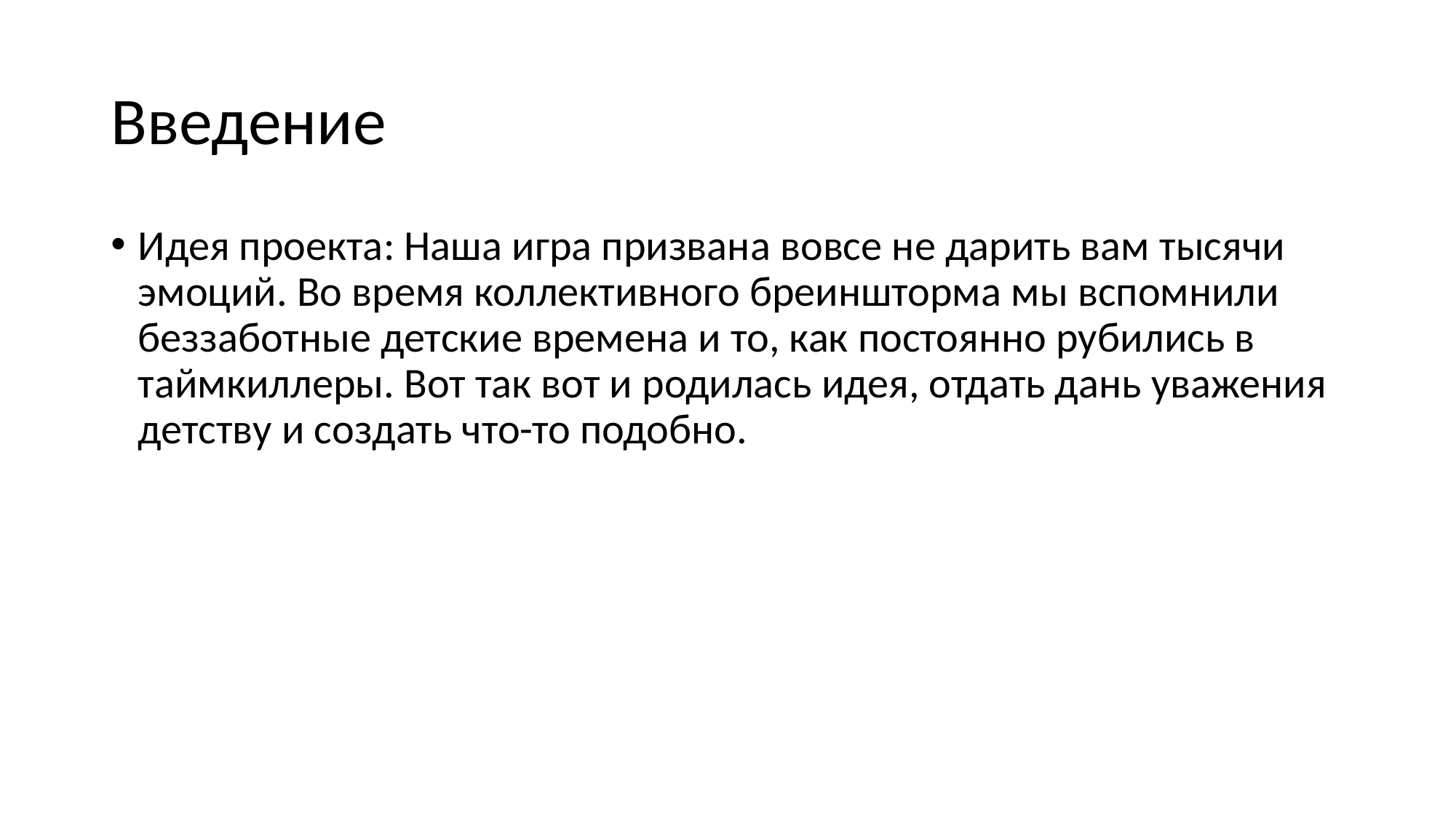

# Введение
Идея проекта: Наша игра призвана вовсе не дарить вам тысячи эмоций. Во время коллективного бреиншторма мы вспомнили беззаботные детские времена и то, как постоянно рубились в таймкиллеры. Вот так вот и родилась идея, отдать дань уважения детству и создать что-то подобно.